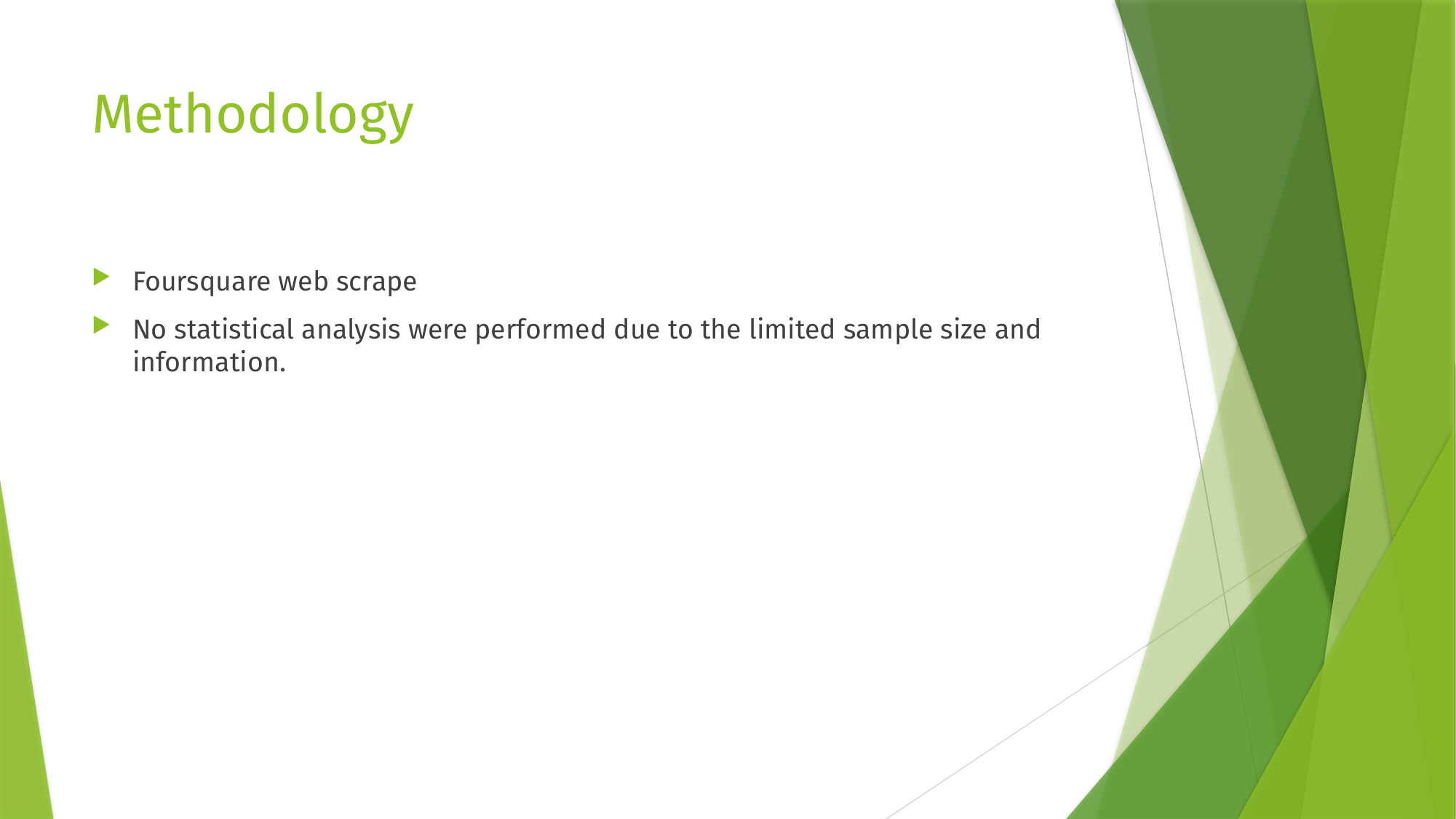

# Methodology
Foursquare web scrape
No statistical analysis were performed due to the limited sample size and information.